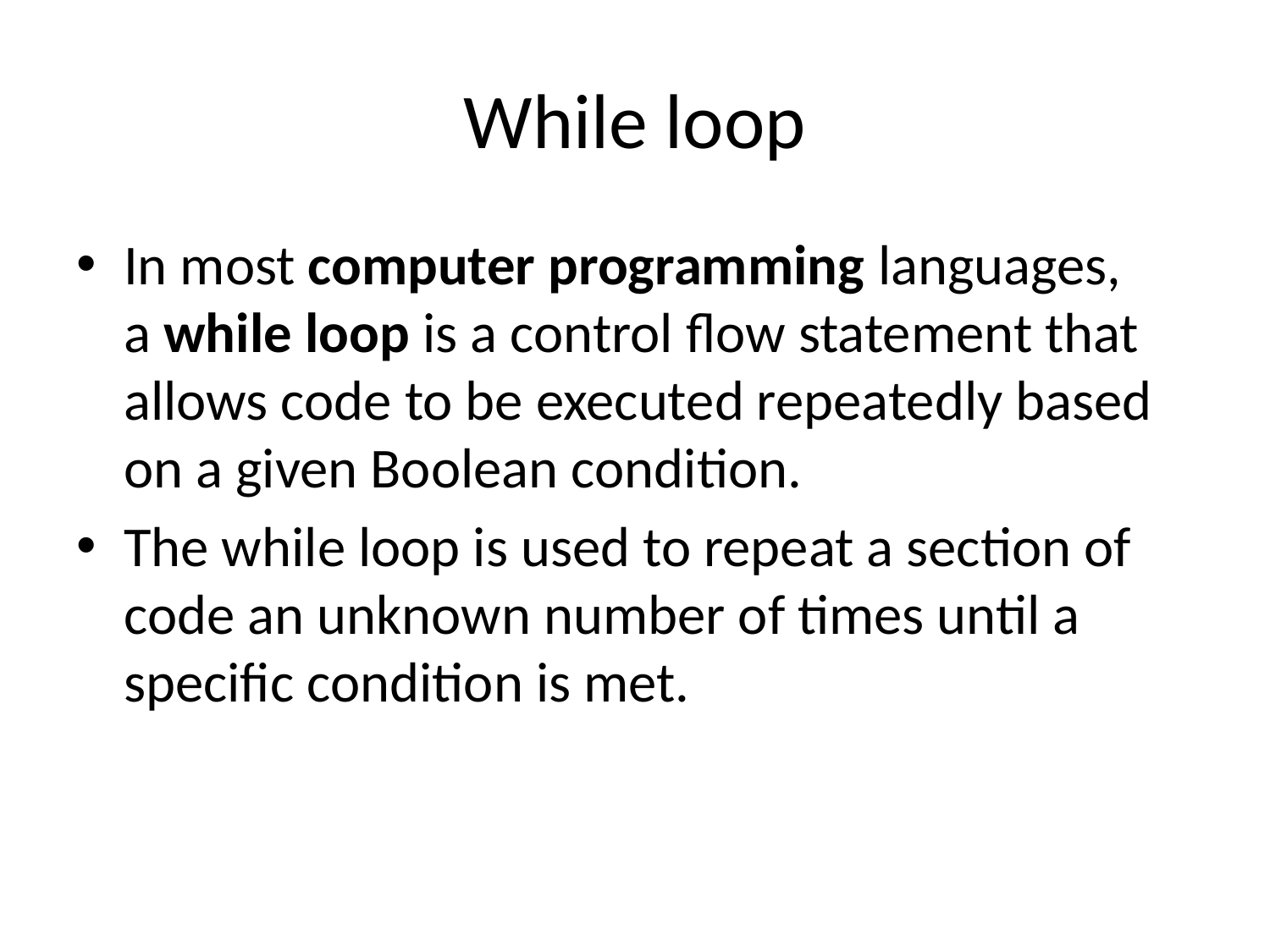

# While loop
In most computer programming languages, a while loop is a control flow statement that allows code to be executed repeatedly based on a given Boolean condition.
The while loop is used to repeat a section of code an unknown number of times until a specific condition is met.